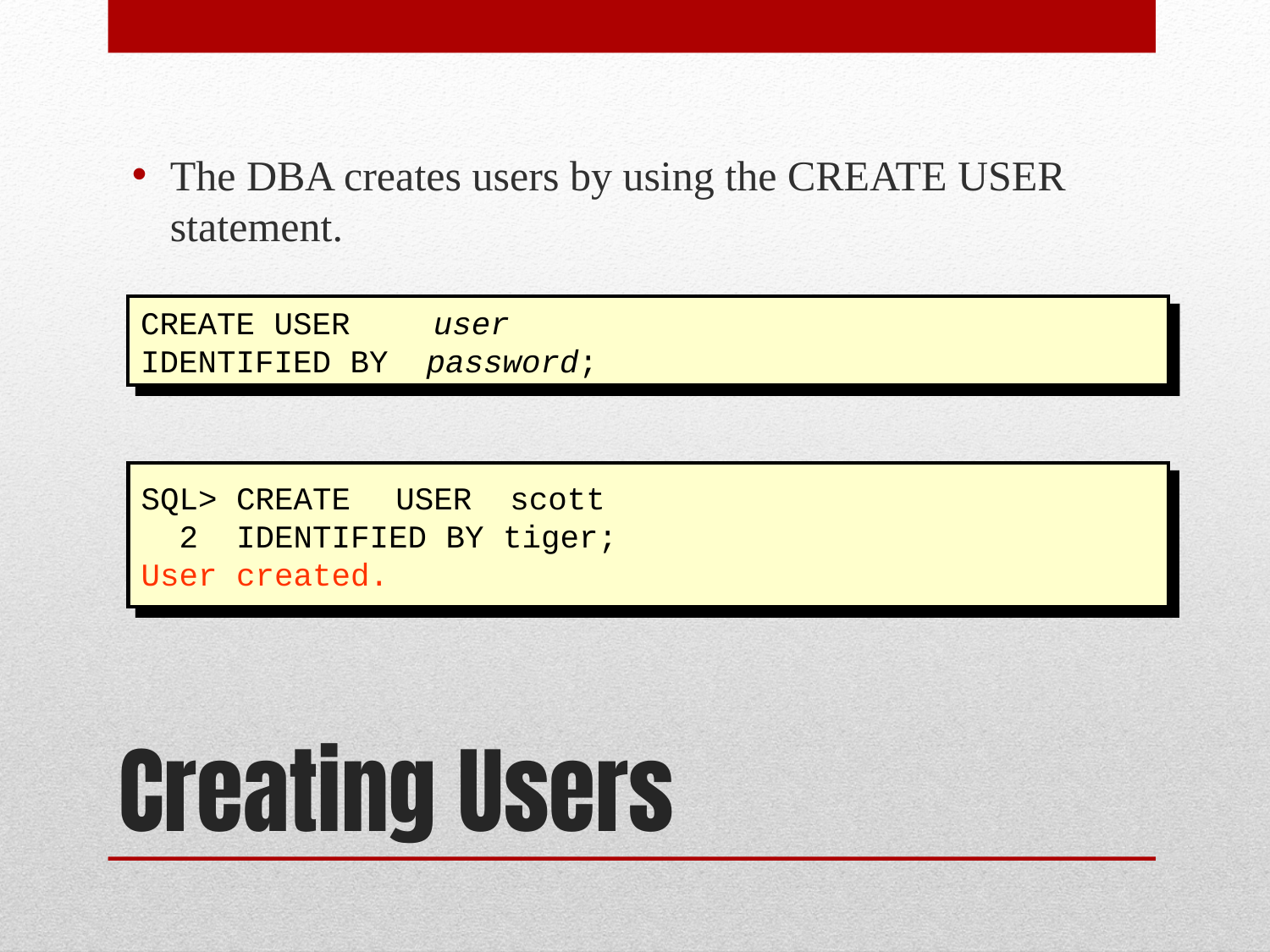

The DBA creates users by using the CREATE USER statement.
CREATE USER 	  user
IDENTIFIED BY  password;
SQL> CREATE	USER  scott
  2  IDENTIFIED BY tiger;
User created.
# Creating Users